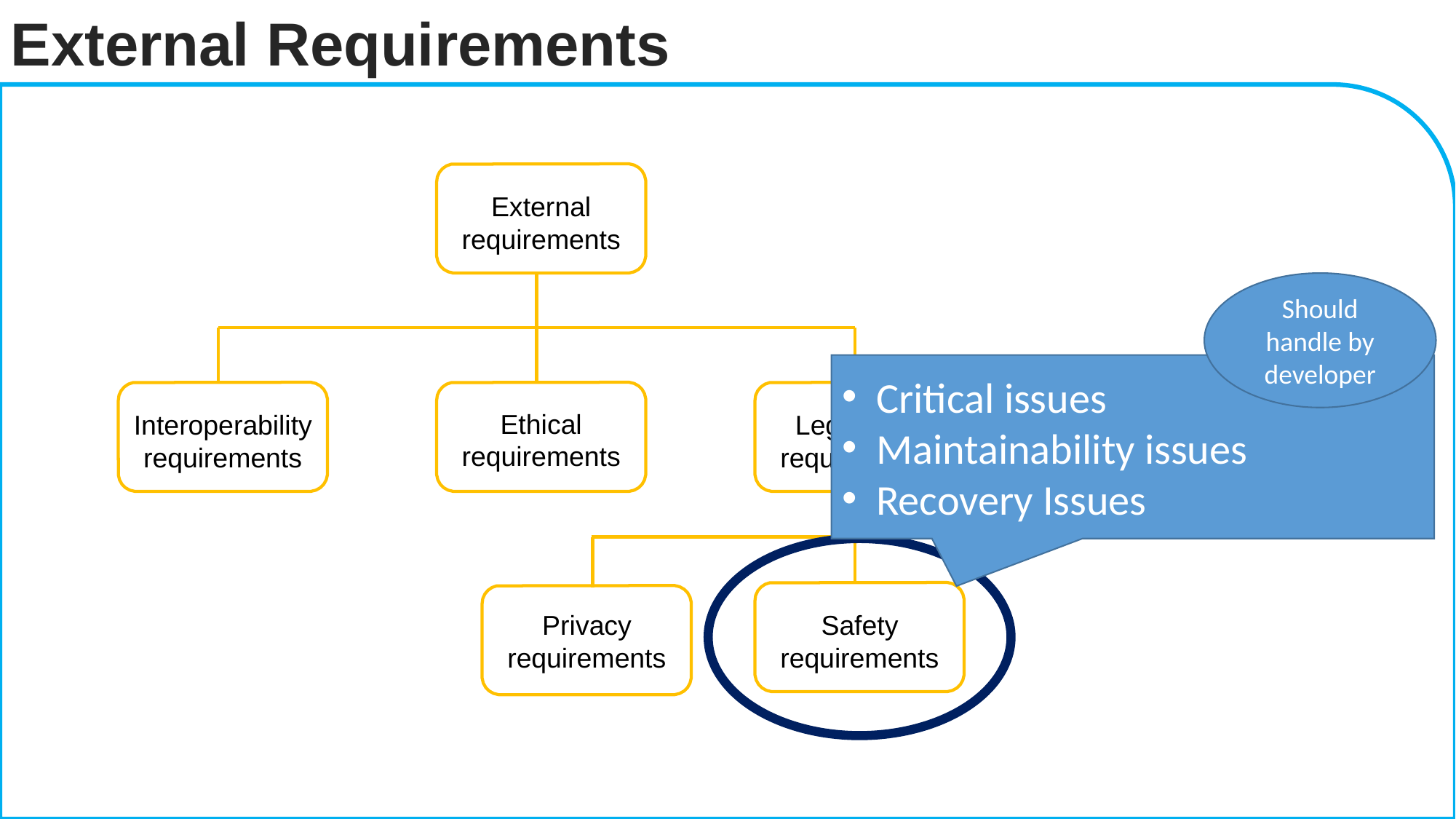

External Requirements

External requirements

Should handle by developer

Critical issues
Maintainability issues
Recovery Issues

Interoperability requirements
Ethical requirements
Legislative requirements

Privacy
requirements
Safety
requirements
48